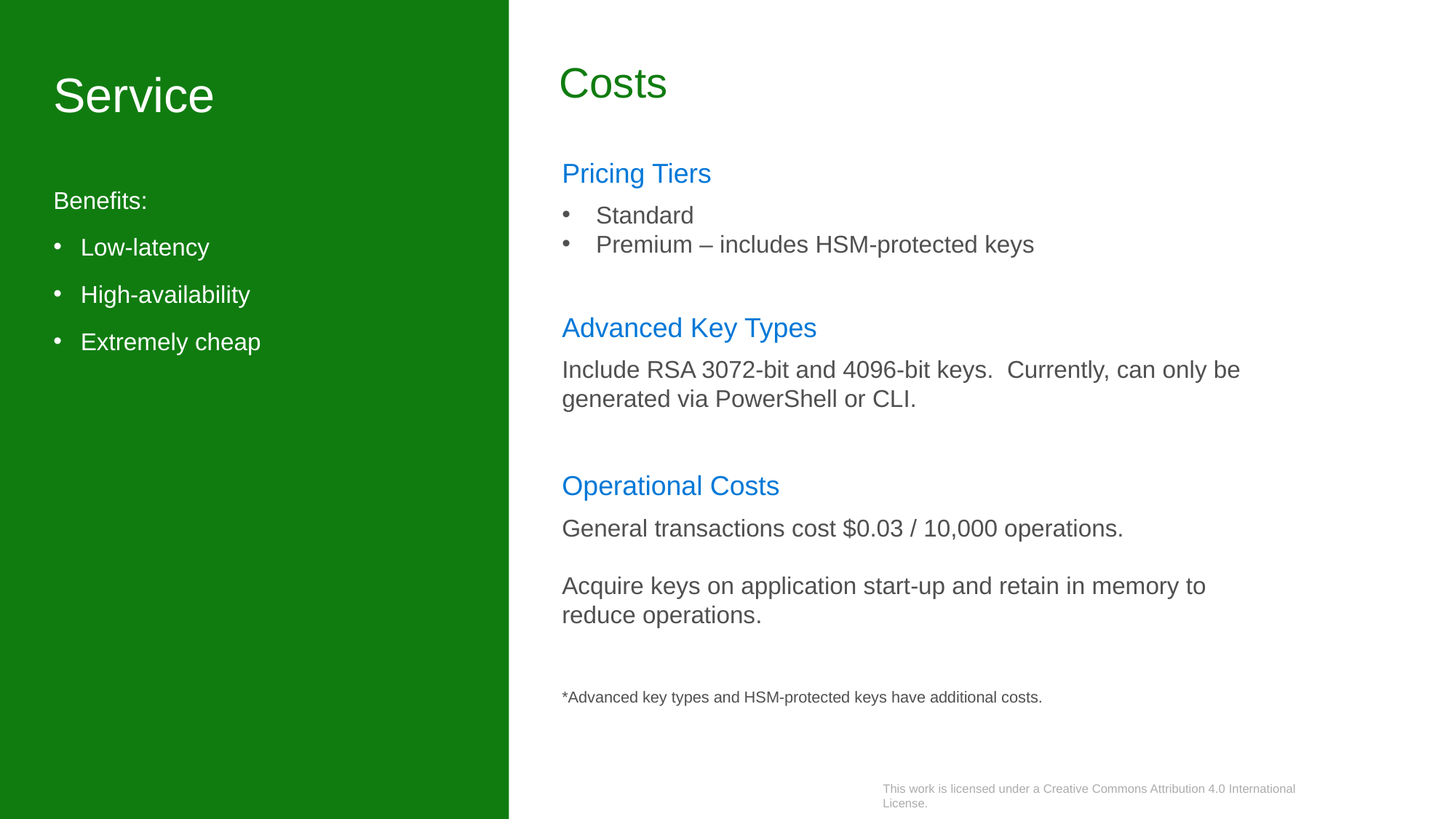

Costs
# Service
Pricing Tiers
Benefits:
Low-latency
High-availability
Extremely cheap

Standard
Premium – includes HSM-protected keys
Advanced Key Types
Include RSA 3072-bit and 4096-bit keys.  Currently, can only be generated via PowerShell or CLI.
Operational Costs
General transactions cost $0.03 / 10,000 operations.

Acquire keys on application start-up and retain in memory to reduce operations.

*Advanced key types and HSM-protected keys have additional costs.